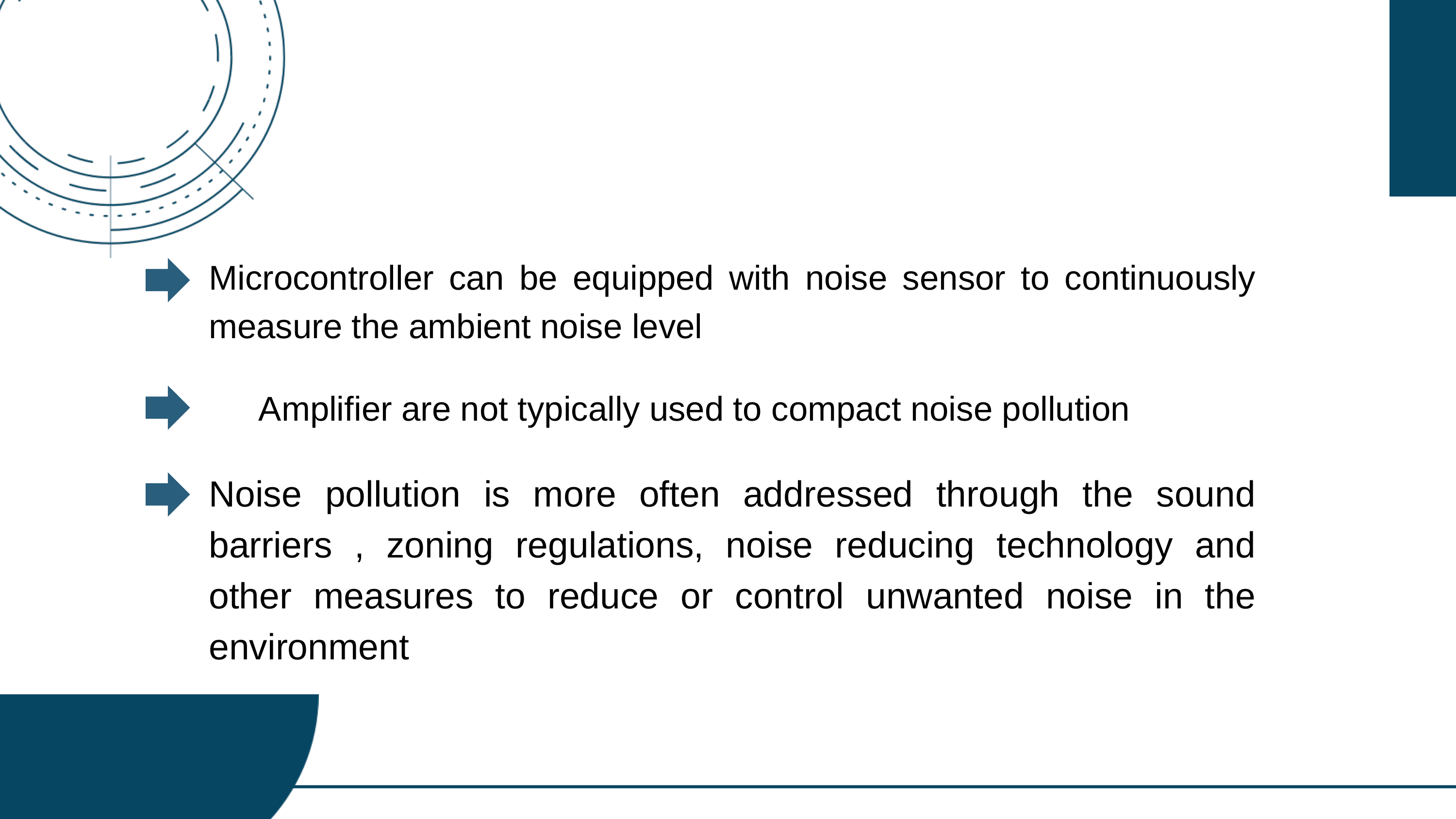

Microcontroller can be equipped with noise sensor to continuously measure the ambient noise level

Amplifier are not typically used to compact noise pollution

Noise pollution is more often addressed through the sound barriers , zoning regulations, noise reducing technology and other measures to reduce or control unwanted noise in the environment